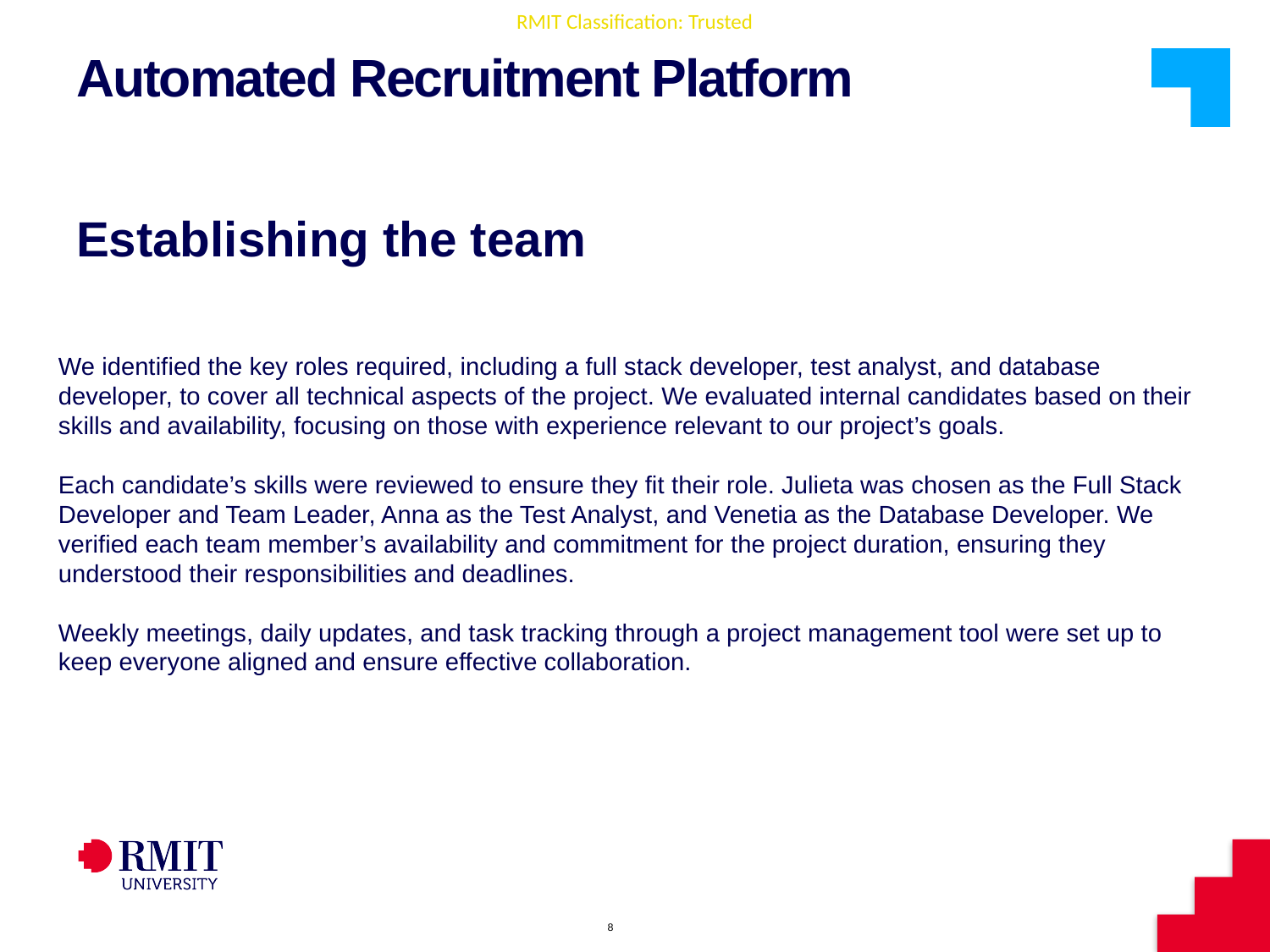

# Automated Recruitment Platform
Establishing the team
We identified the key roles required, including a full stack developer, test analyst, and database developer, to cover all technical aspects of the project. We evaluated internal candidates based on their skills and availability, focusing on those with experience relevant to our project’s goals.

Each candidate’s skills were reviewed to ensure they fit their role. Julieta was chosen as the Full Stack Developer and Team Leader, Anna as the Test Analyst, and Venetia as the Database Developer. We verified each team member’s availability and commitment for the project duration, ensuring they understood their responsibilities and deadlines.

Weekly meetings, daily updates, and task tracking through a project management tool were set up to keep everyone aligned and ensure effective collaboration.